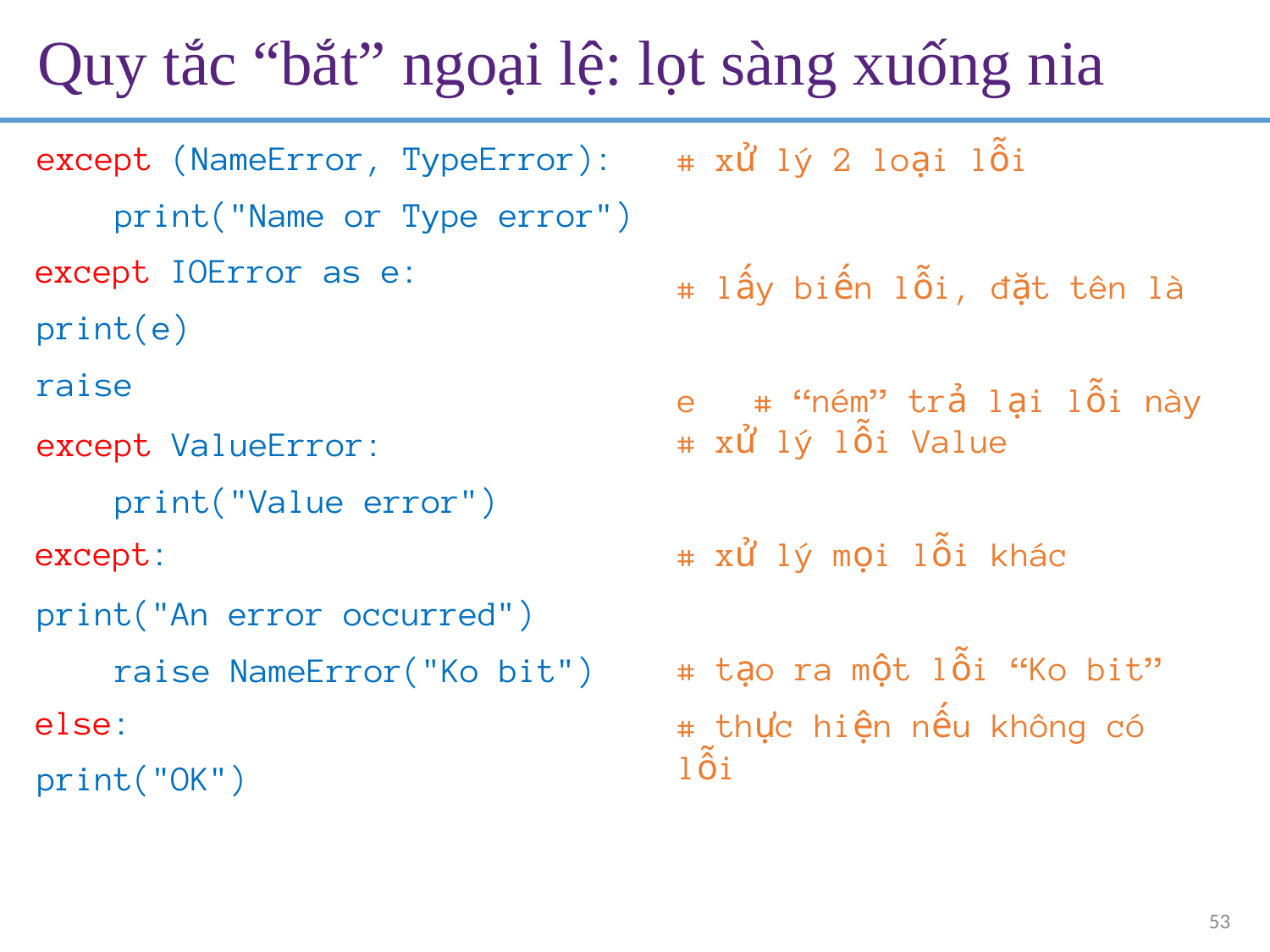

# Quy tắc “bắt” ngoại lệ: lọt sàng xuống nia
except (NameError, TypeError):  print("Name or Type error")
except IOError as e:
print(e)
raise
except ValueError:  print("Value error")
except:
print("An error occurred")  raise NameError("Ko bit")
else:
print("OK")
# xử lý 2 loại lỗi
# lấy biến lỗi, đặt tên là e   # “ném” trả lại lỗi này
# xử lý lỗi Value

# xử lý mọi lỗi khác

# tạo ra một lỗi “Ko bit”
# thực hiện nếu không có lỗi

53